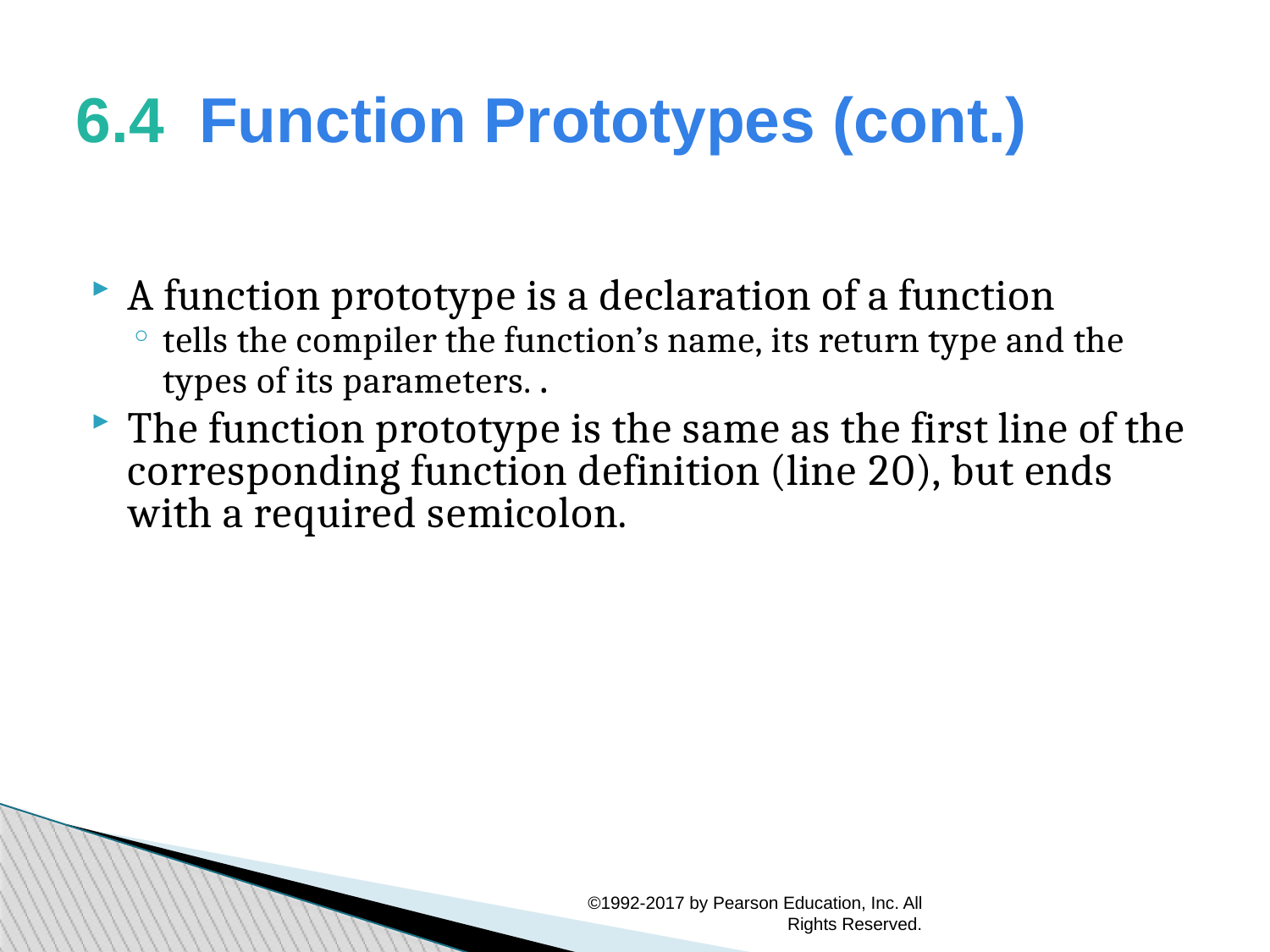

6.4  Function Prototypes (cont.)

A function prototype is a declaration of a function
tells the compiler the function’s name, its return type and the types of its parameters. .
The function prototype is the same as the first line of the corresponding function definition (line 20), but ends with a required semicolon.
©1992-2017 by Pearson Education, Inc. All Rights Reserved.